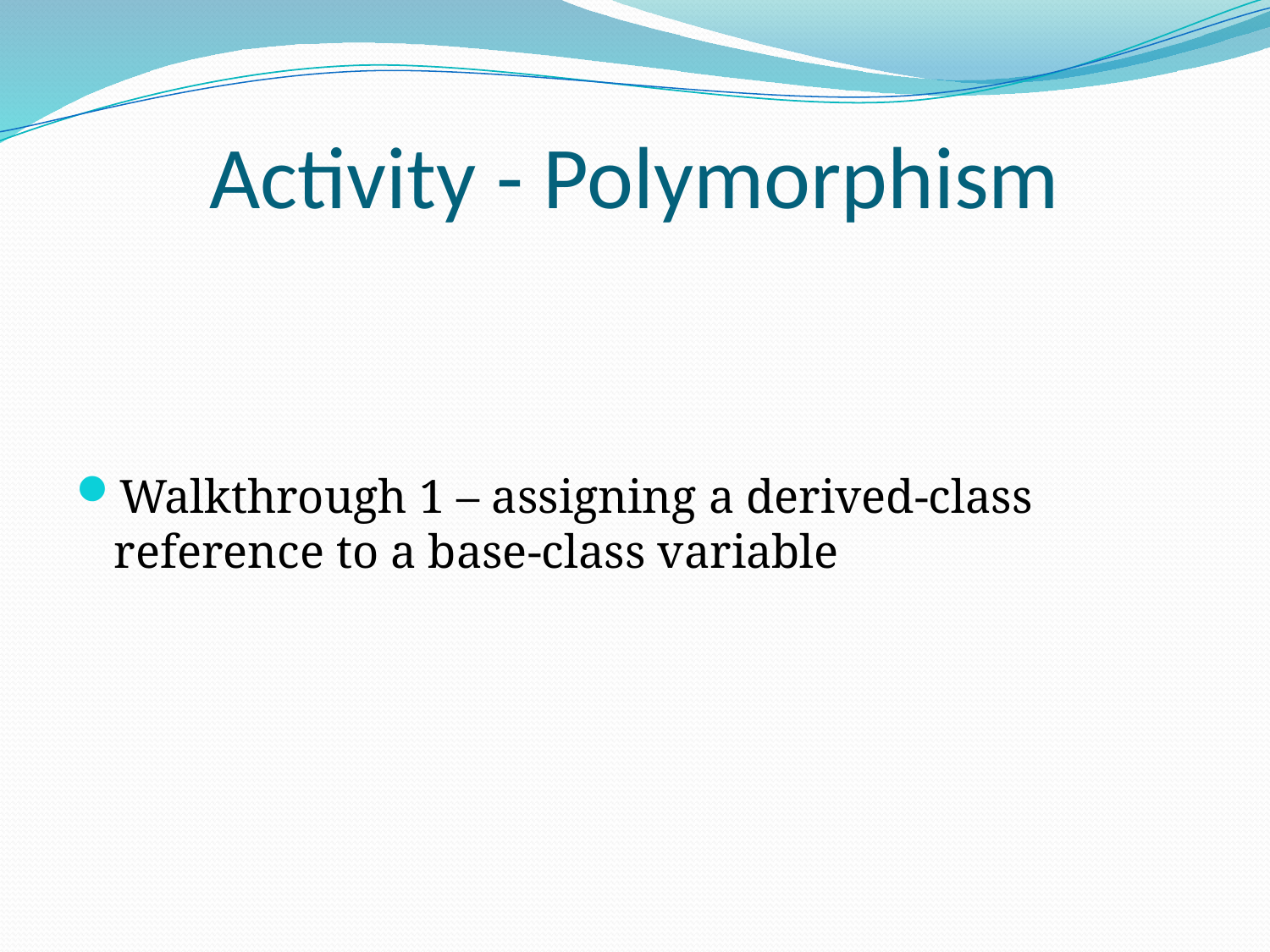

# Activity - Polymorphism

Walkthrough 1 – assigning a derived-class reference to a base-class variable